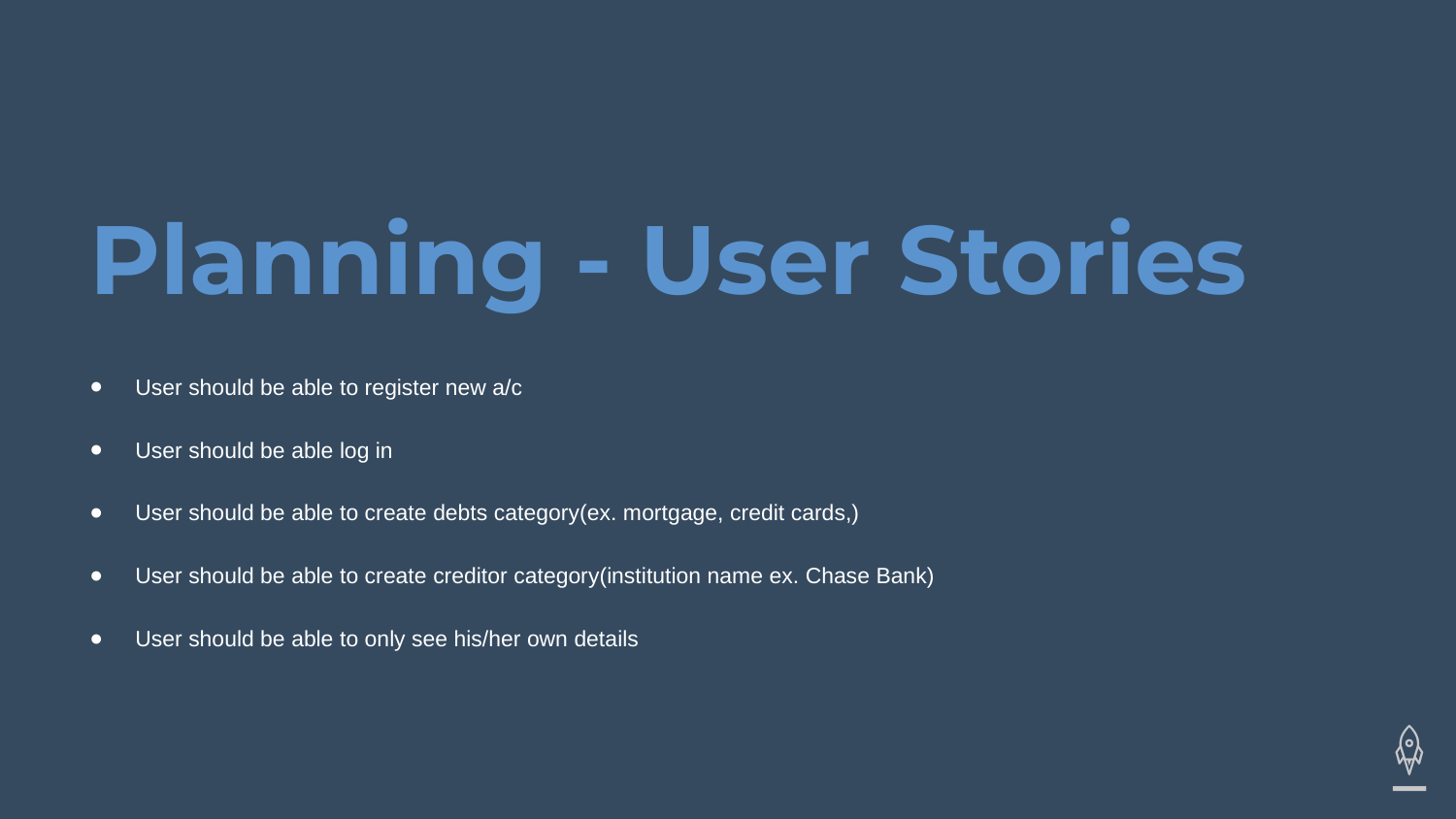

# Planning - User Stories
User should be able to register new a/c
User should be able log in
User should be able to create debts category(ex. mortgage, credit cards,)
User should be able to create creditor category(institution name ex. Chase Bank)
User should be able to only see his/her own details